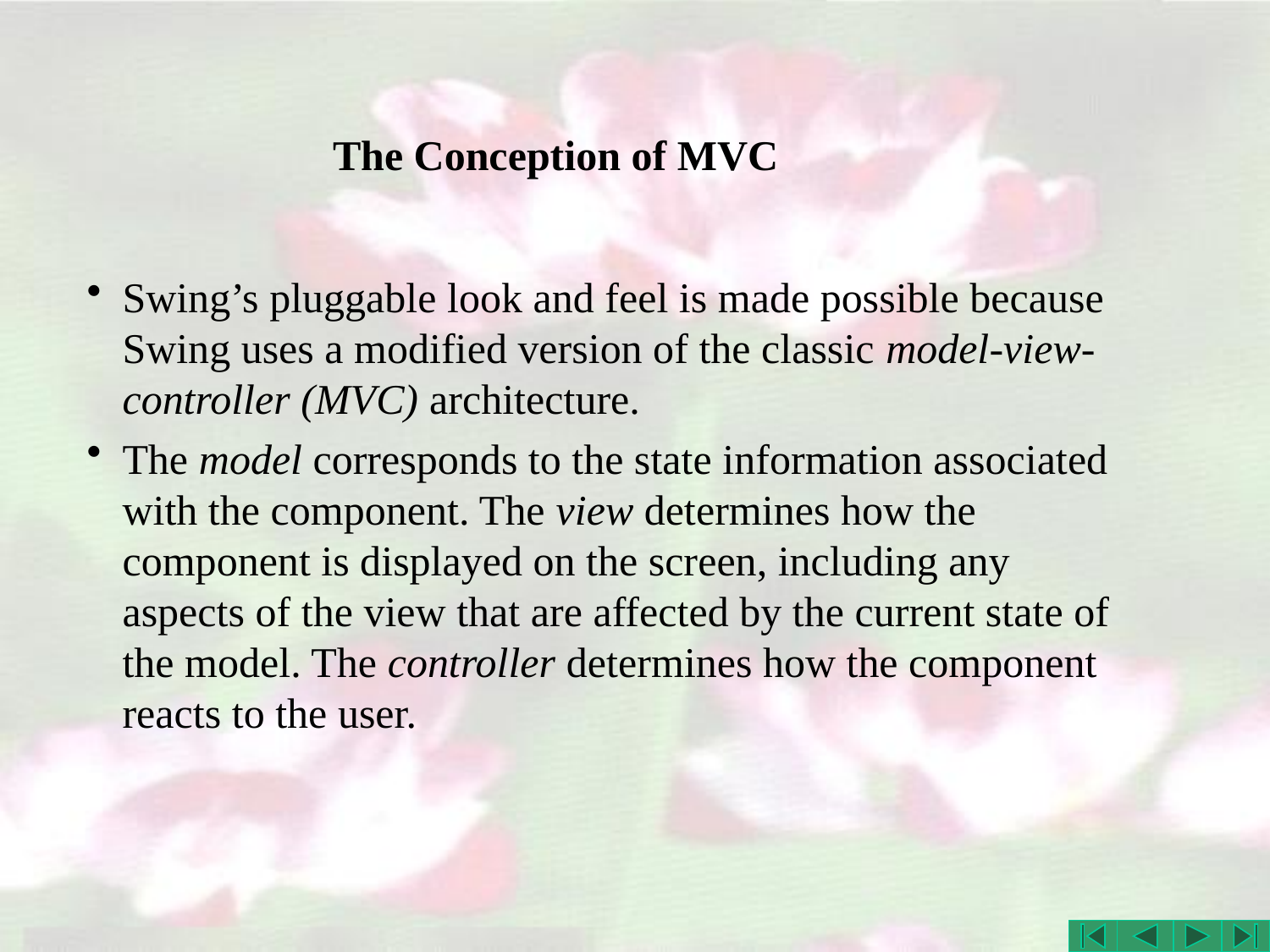

# The Conception of MVC
Swing’s pluggable look and feel is made possible because Swing uses a modified version of the classic model-view-controller (MVC) architecture.
The model corresponds to the state information associated with the component. The view determines how the component is displayed on the screen, including any aspects of the view that are affected by the current state of the model. The controller determines how the component reacts to the user.